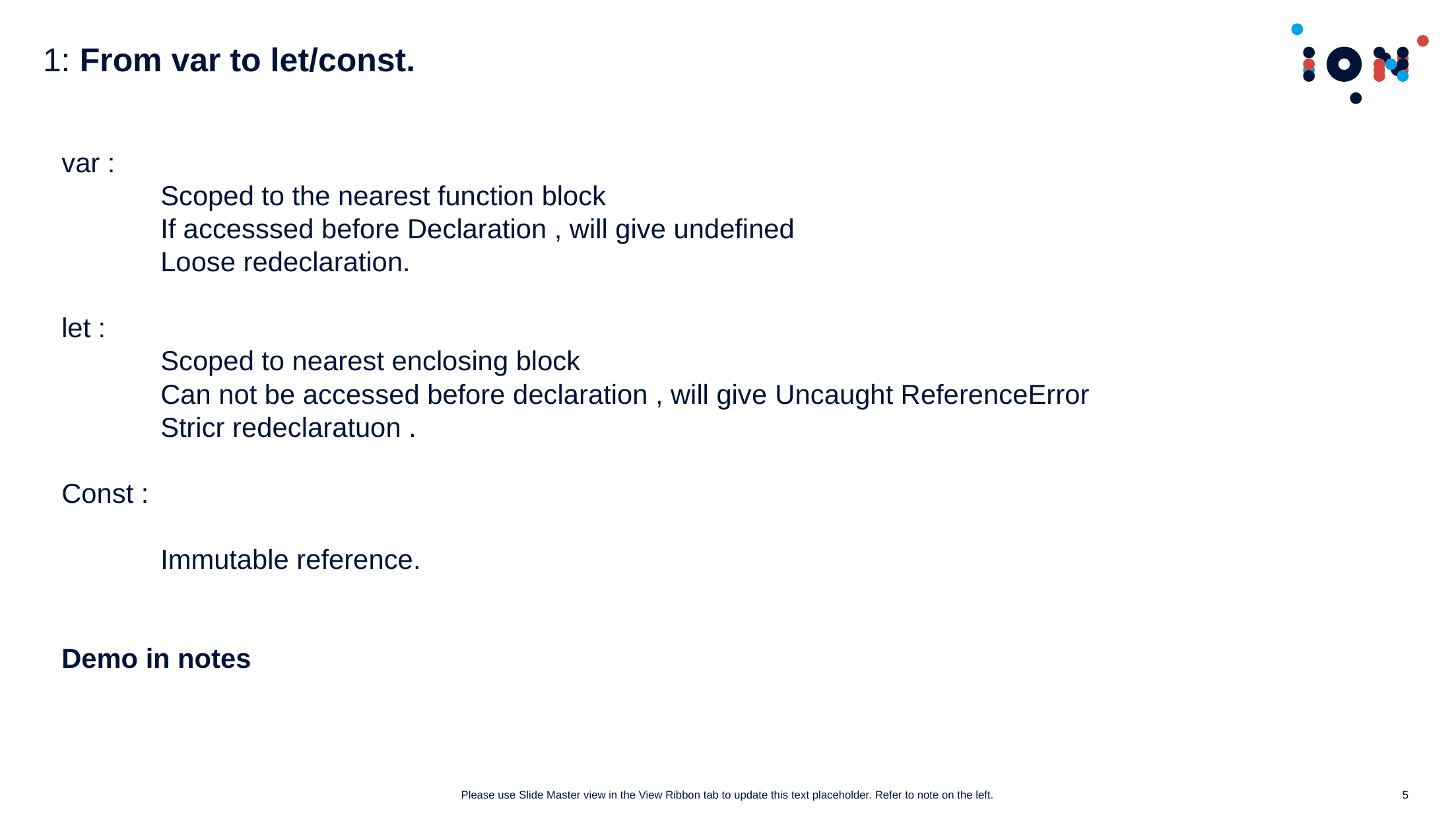

# 1: From var to let/const.
var :
	Scoped to the nearest function block
	If accesssed before Declaration , will give undefined
	Loose redeclaration.

let :
	Scoped to nearest enclosing block
	Can not be accessed before declaration , will give Uncaught ReferenceError
	Stricr redeclaratuon .

Const :

	Immutable reference.

Demo in notes